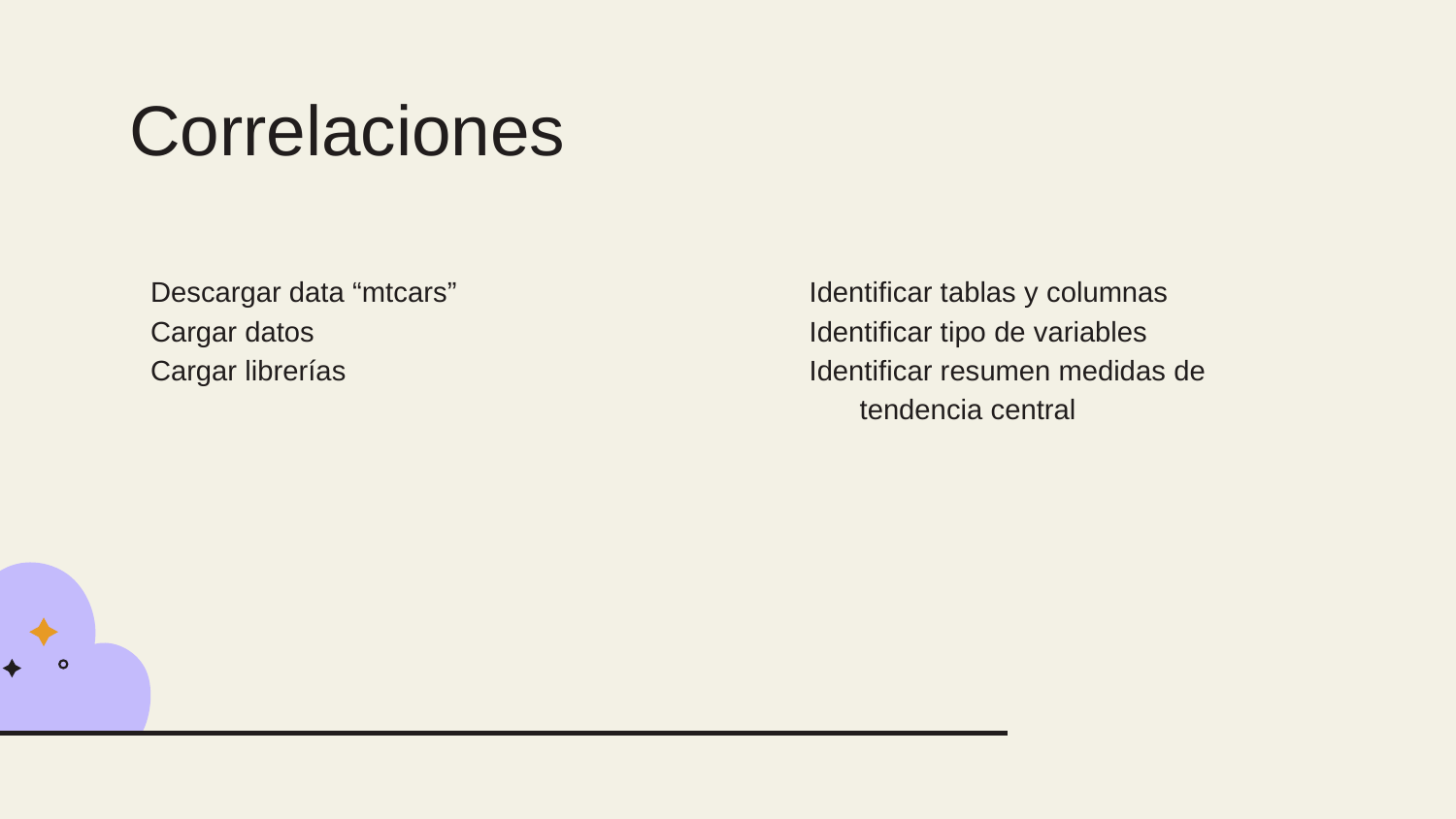

# Correlaciones
Descargar data “mtcars”
Cargar datos
Cargar librerías

Identificar tablas y columnas
Identificar tipo de variables
Identificar resumen medidas de tendencia central